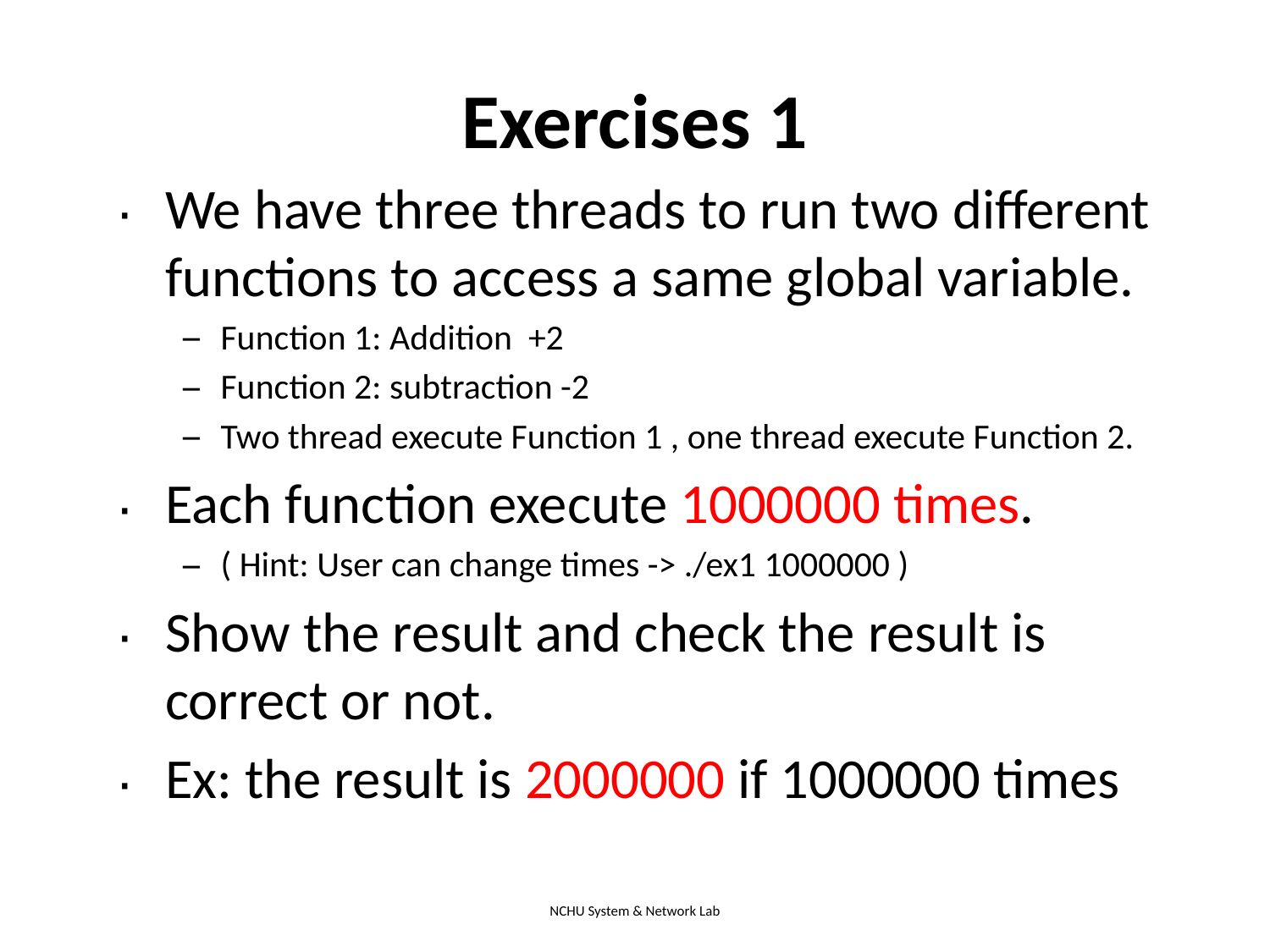

Exercises 1
We have three threads to run two different functions to access a same global variable.
Function 1: Addition  +2
Function 2: subtraction -2
Two thread execute Function 1 , one thread execute Function 2.
Each function execute 1000000 times.
( Hint: User can change times -> ./ex1 1000000 )
Show the result and check the result is correct or not.
Ex: the result is 2000000 if 1000000 times

NCHU System & Network Lab